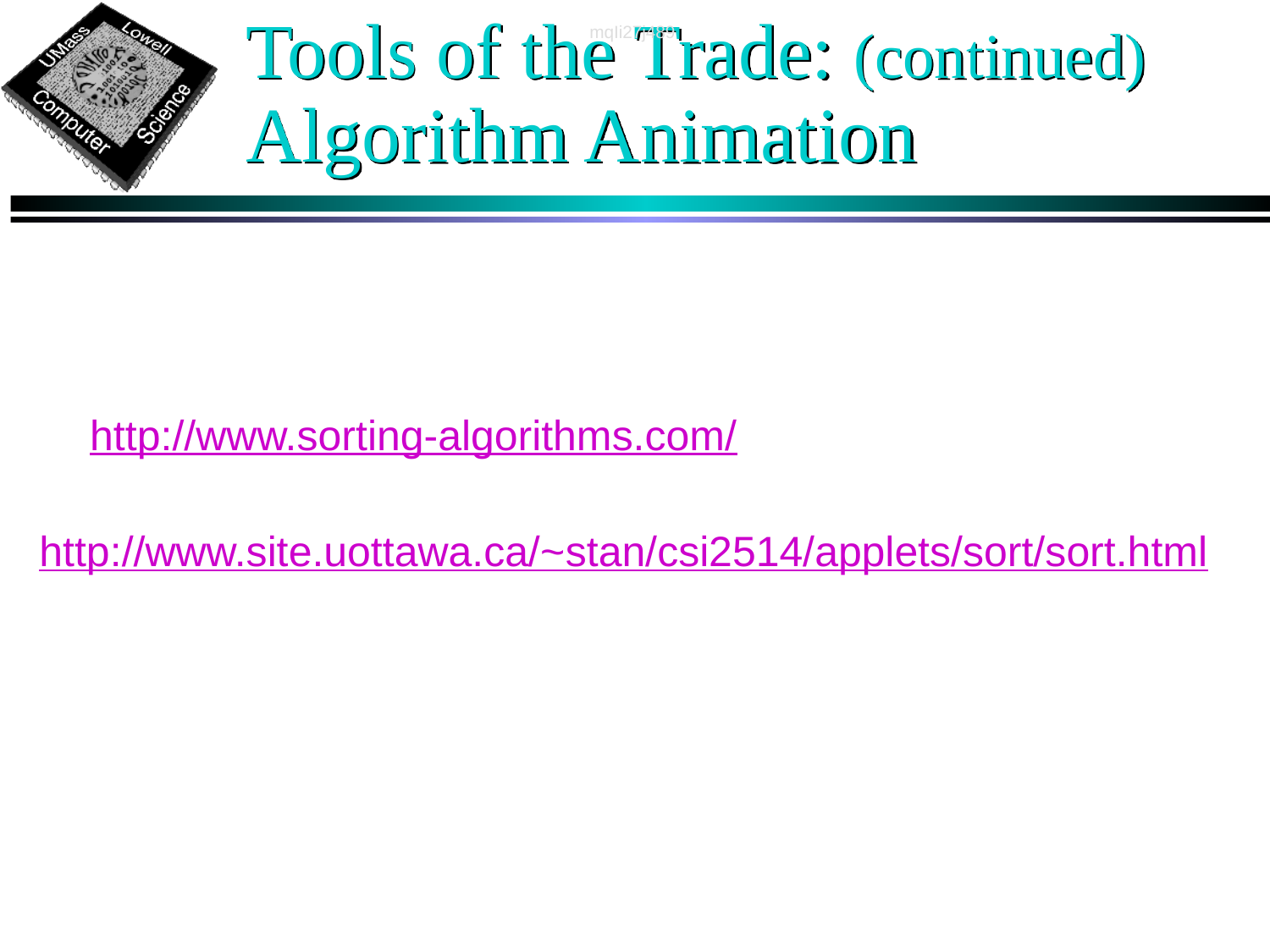

mqIi27j489
# Tools of the Trade: (continued) Algorithm Animation
http://www.sorting-algorithms.com/

http://www.site.uottawa.ca/~stan/csi2514/applets/sort/sort.html